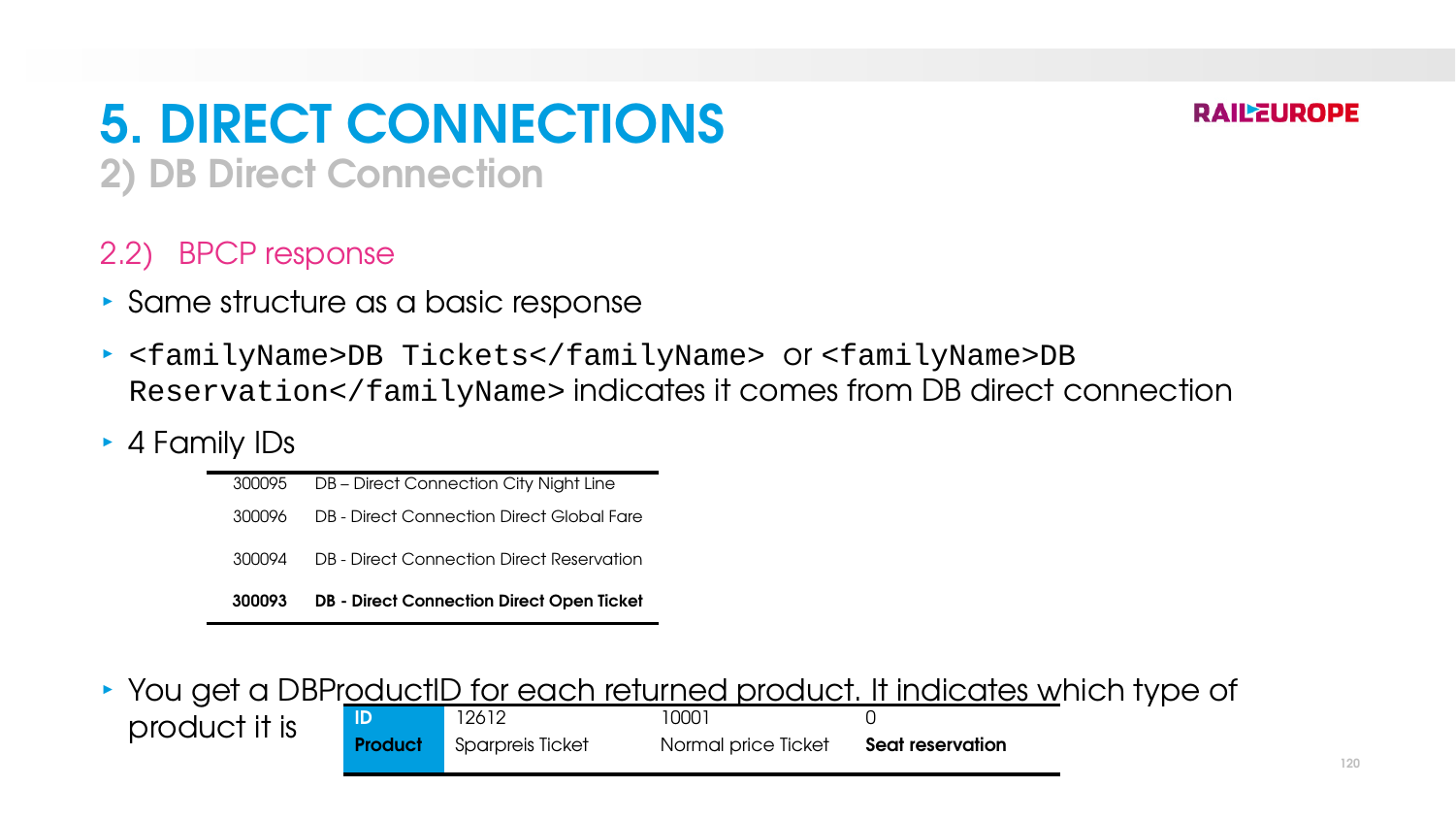

5. Direct Connections
2) DB Direct Connection
2.2)   BPCP response
Same structure as a basic response
<familyName>DB Tickets</familyName> or <familyName>DB Reservation</familyName> indicates it comes from DB direct connection
4 Family IDs

You get a DBProductID for each returned product. It indicates which type of product it is
| 300095 | DB – Direct Connection City Night Line |
| --- | --- |
| 300096 | DB - Direct Connection Direct Global Fare |
| 300094 | DB - Direct Connection Direct Reservation |
| 300093 | DB - Direct Connection Direct Open Ticket |
| ID | 12612 | 10001 | 0 |
| --- | --- | --- | --- |
| Product | Sparpreis Ticket | Normal price Ticket | Seat reservation |
120